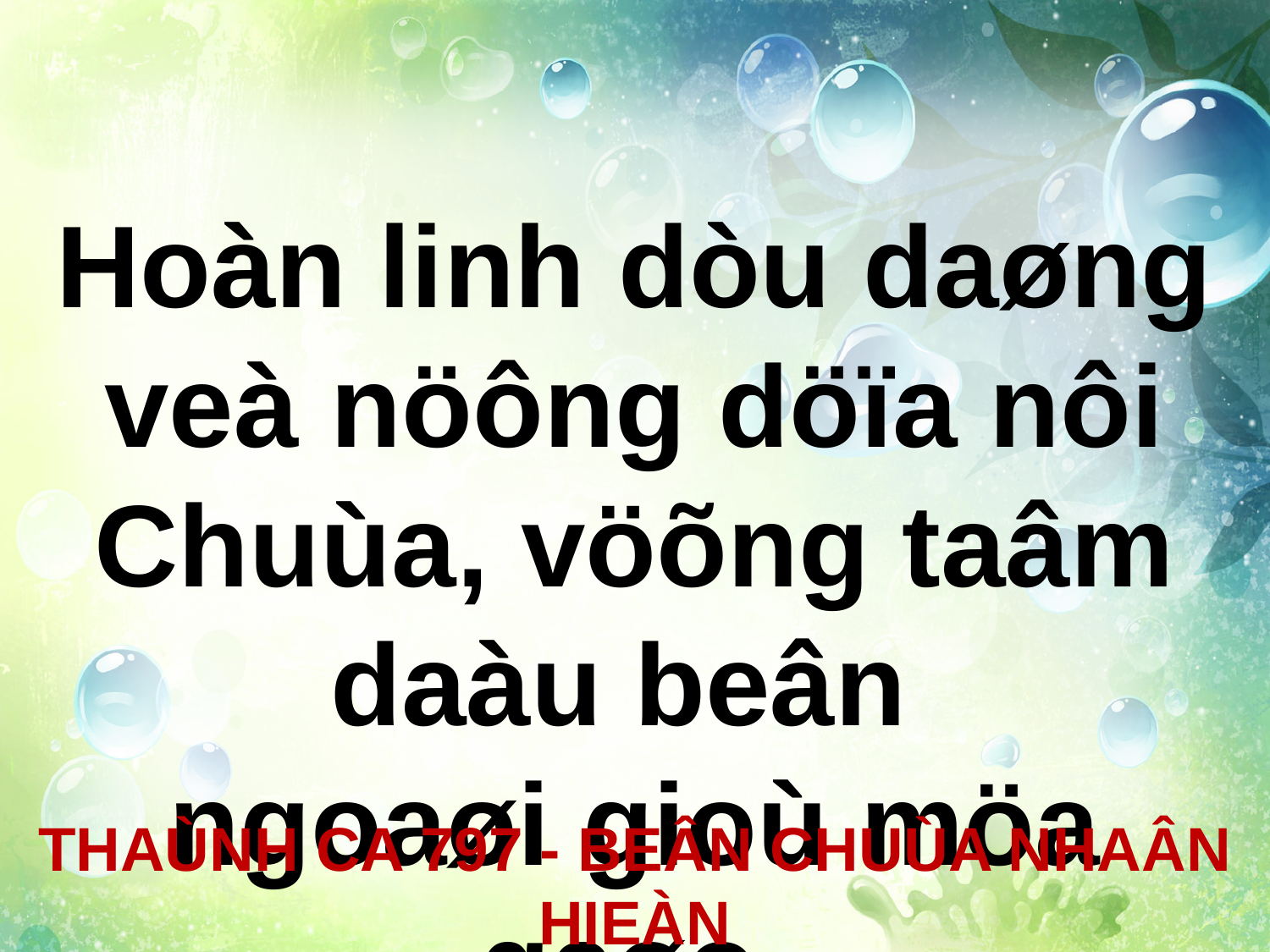

Hoàn linh dòu daøng veà nöông döïa nôi Chuùa, vöõng taâm daàu beân
ngoaøi gioù möa gaøo.
THAÙNH CA 797 - BEÂN CHUÙA NHAÂN HIEÀN